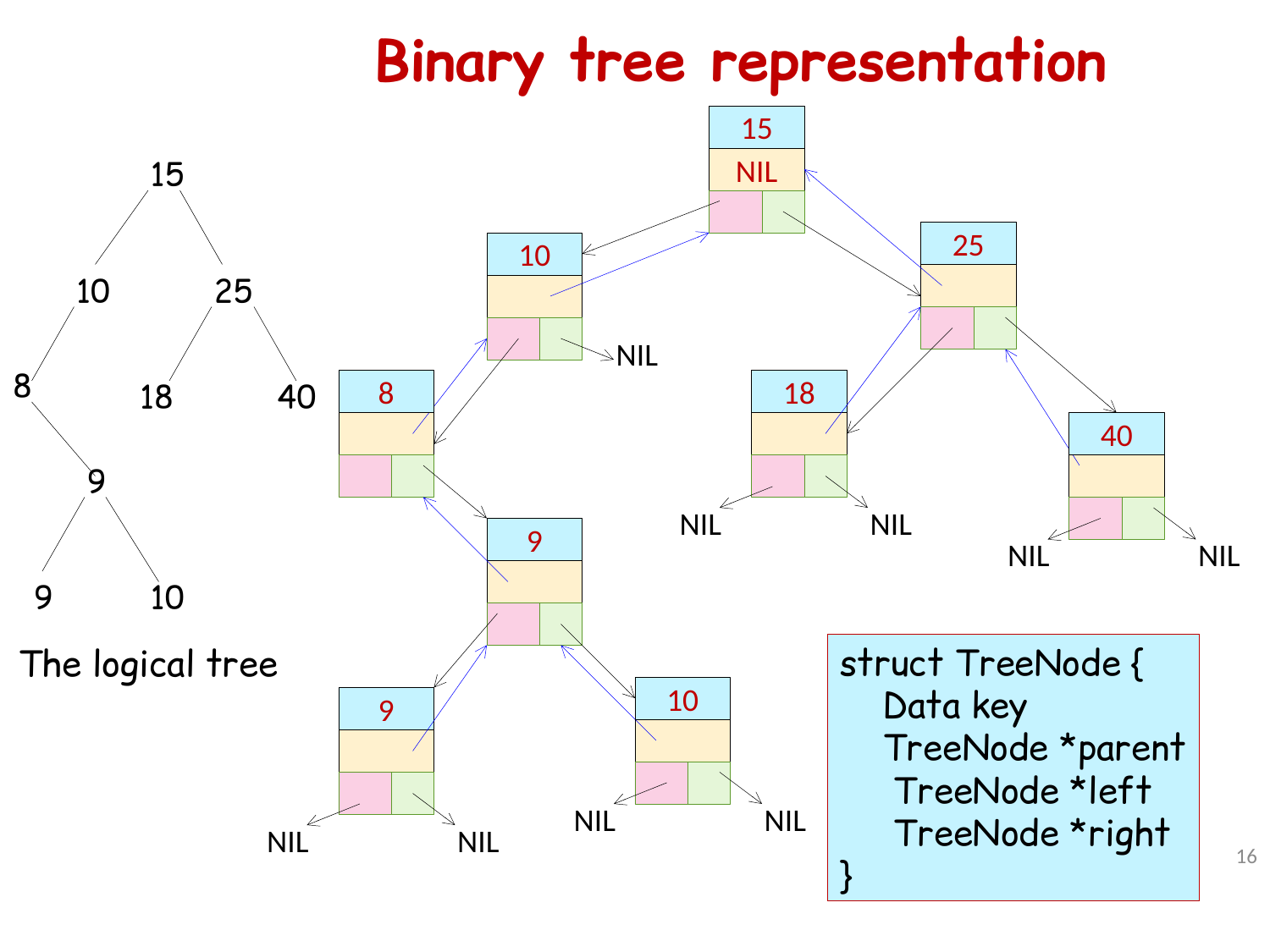

# Binary tree representation
15
15
10
25
8
18
40
9
9
10
The logical tree
NIL

25
10

NIL
8
18

40

NIL
NIL
9
NIL
NIL

struct TreeNode {
    Data key
    TreeNode *parent
     TreeNode *left
     TreeNode *right
}
10
9

NIL
NIL
NIL
NIL
16